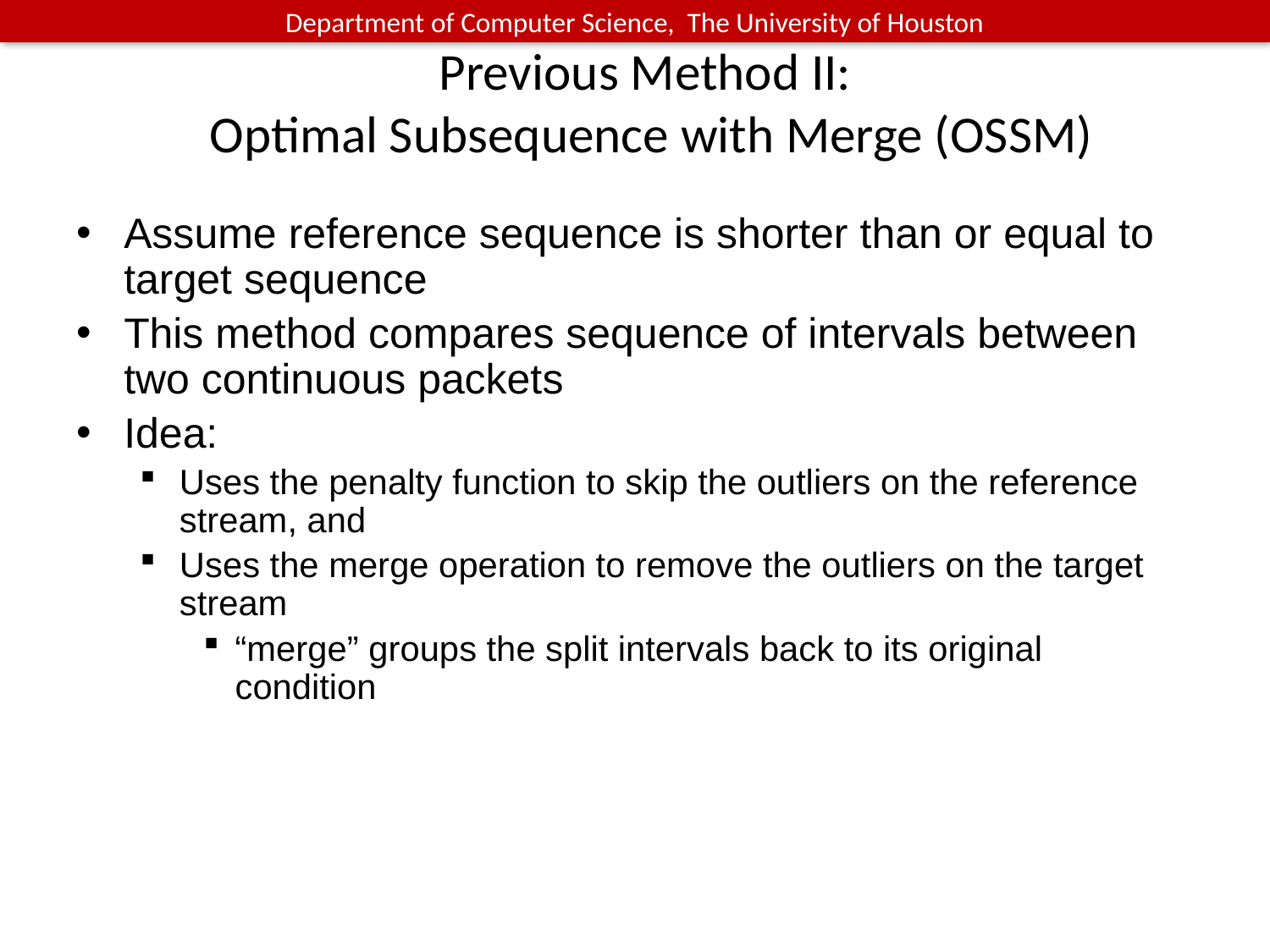

# Previous Method II: Optimal Subsequence with Merge (OSSM)
Assume reference sequence is shorter than or equal to target sequence
This method compares sequence of intervals between two continuous packets
Idea:
Uses the penalty function to skip the outliers on the reference stream, and
Uses the merge operation to remove the outliers on the target stream
“merge” groups the split intervals back to its original condition
54